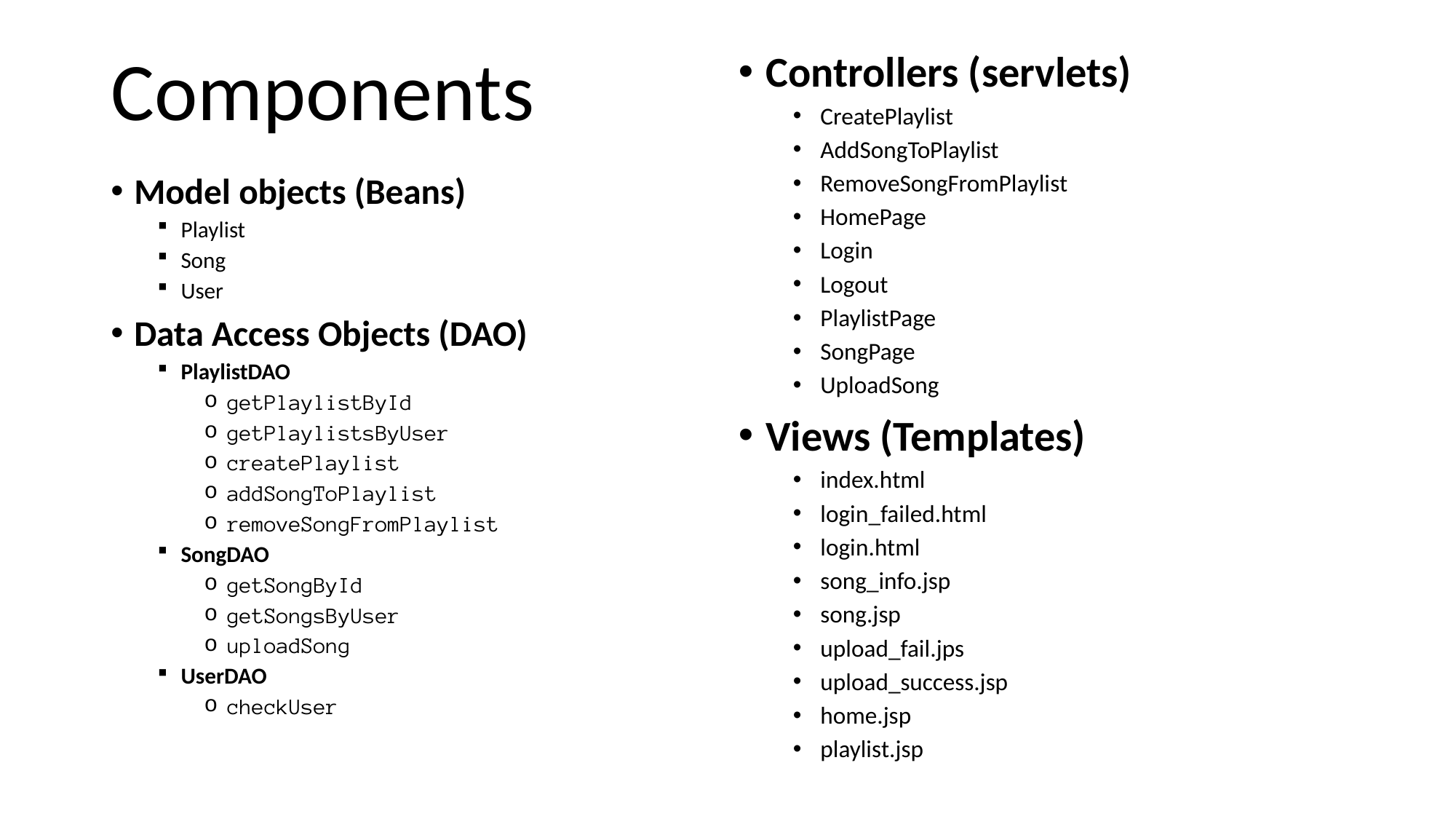

# Components
Controllers (servlets)
CreatePlaylist
AddSongToPlaylist
RemoveSongFromPlaylist
HomePage
Login
Logout
PlaylistPage
SongPage
UploadSong
Views (Templates)
index.html
login_failed.html
login.html
song_info.jsp
song.jsp
upload_fail.jps
upload_success.jsp
home.jsp
playlist.jsp

Model objects (Beans)
Playlist
Song
User
Data Access Objects (DAO)
PlaylistDAO
getPlaylistById
getPlaylistsByUser
createPlaylist
addSongToPlaylist
removeSongFromPlaylist
SongDAO
getSongById
getSongsByUser
uploadSong
UserDAO
checkUser